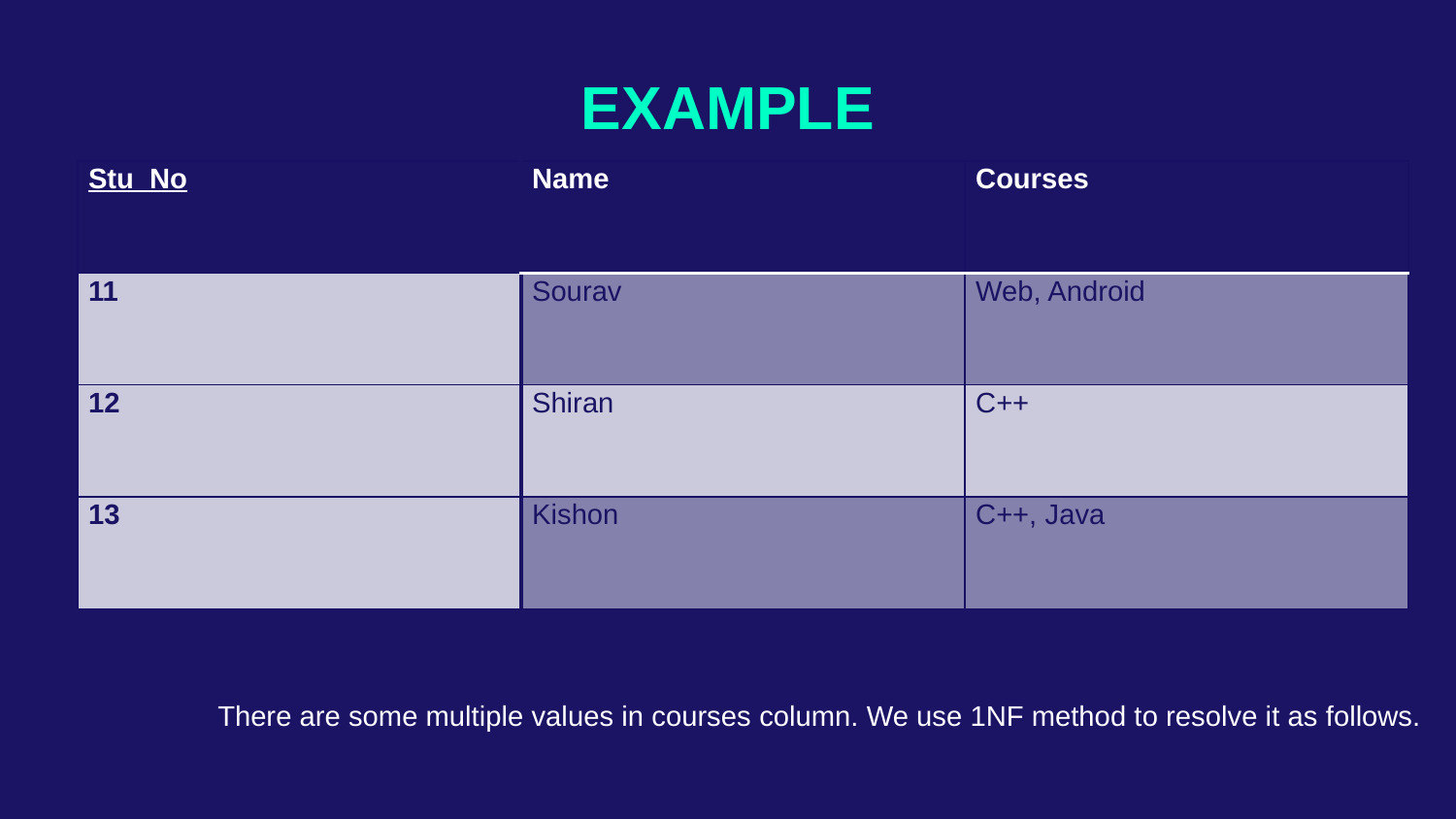

# EXAMPLE
| Stu\_No | Name | Courses |
| --- | --- | --- |
| 11 | Sourav | Web, Android |
| 12 | Shiran | C++ |
| 13 | Kishon | C++, Java |
There are some multiple values in courses column. We use 1NF method to resolve it as follows.